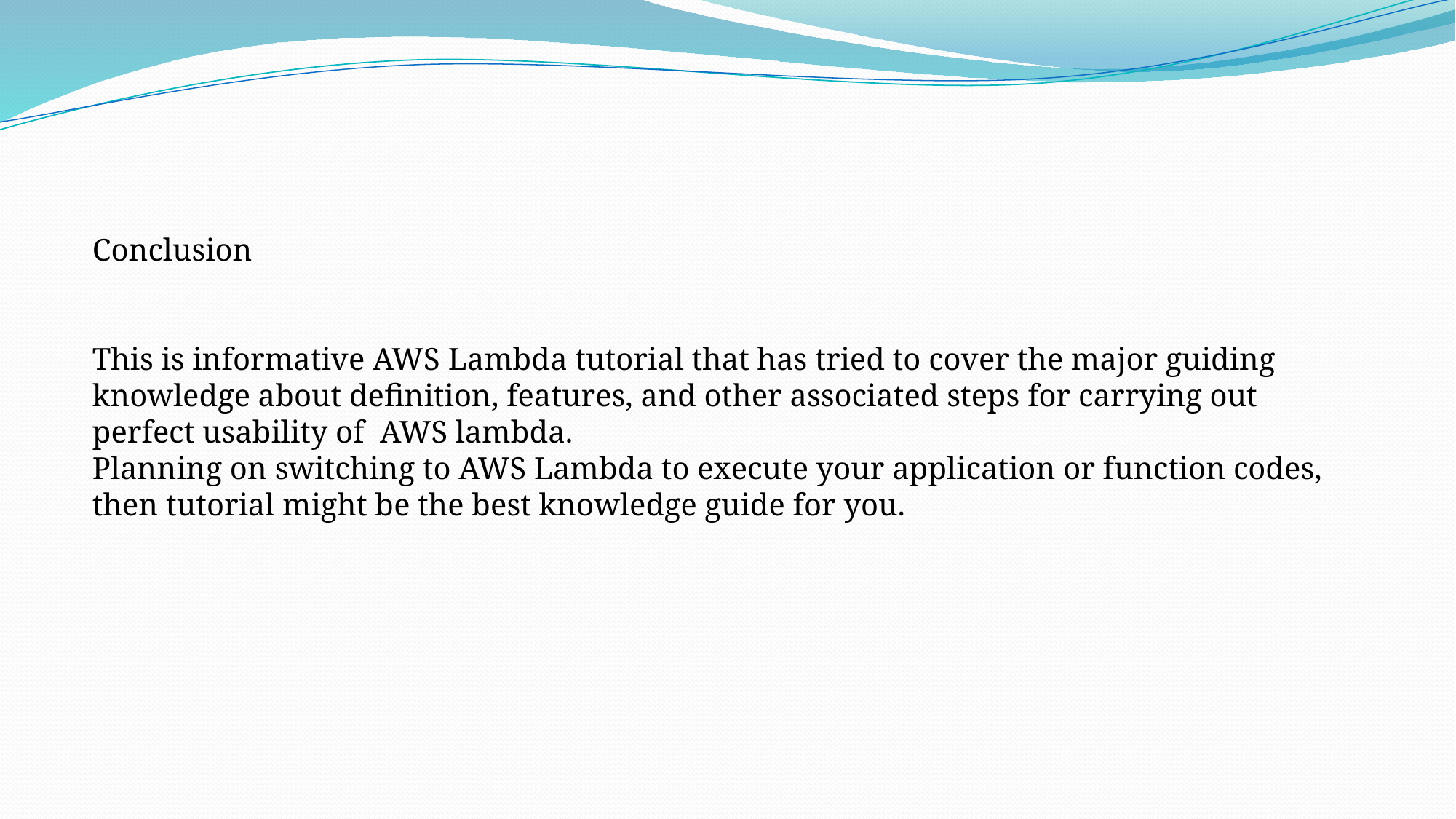

Conclusion

This is informative AWS Lambda tutorial that has tried to cover the major guiding knowledge about definition, features, and other associated steps for carrying out perfect usability of  AWS lambda.
Planning on switching to AWS Lambda to execute your application or function codes, then tutorial might be the best knowledge guide for you.